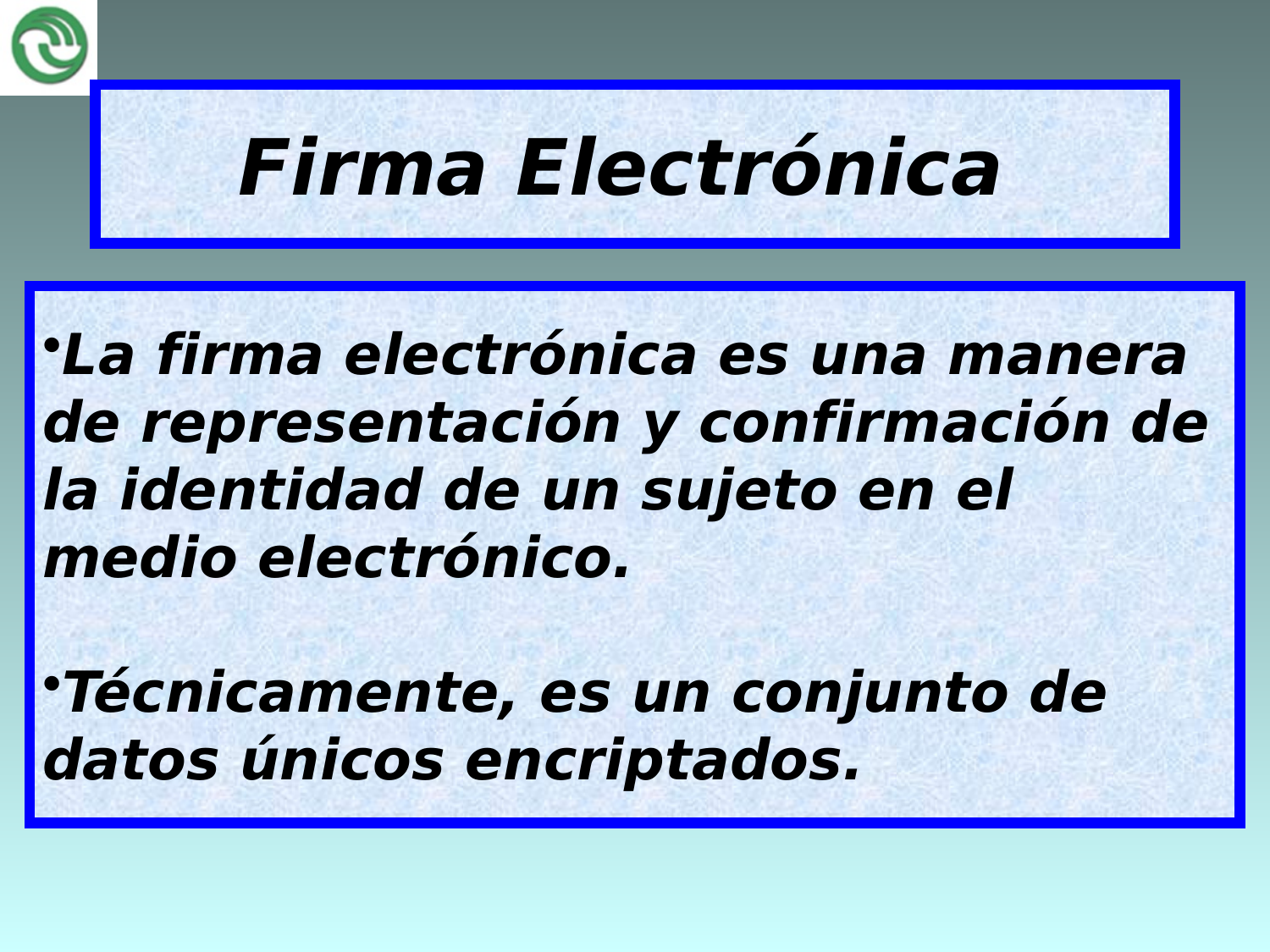

# Firma Electrónica
La firma electrónica es una manera de representación y confirmación de la identidad de un sujeto en el medio electrónico.

Técnicamente, es un conjunto de datos únicos encriptados.